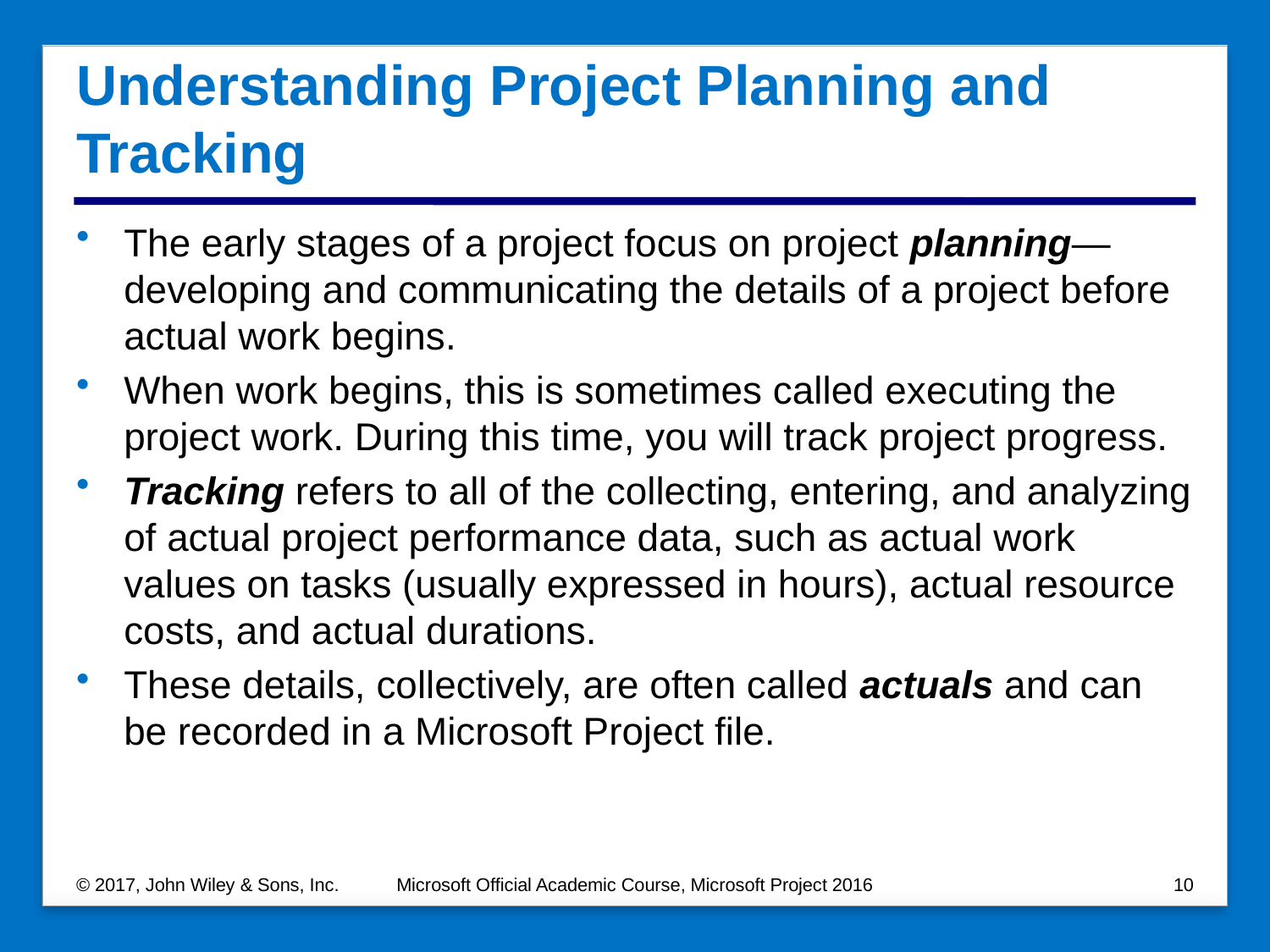

# Understanding Project Planning and Tracking
The early stages of a project focus on project planning—developing and communicating the details of a project before actual work begins.
When work begins, this is sometimes called executing the project work. During this time, you will track project progress.
Tracking refers to all of the collecting, entering, and analyzing of actual project performance data, such as actual work values on tasks (usually expressed in hours), actual resource costs, and actual durations.
These details, collectively, are often called actuals and can be recorded in a Microsoft Project file.
© 2017, John Wiley & Sons, Inc.
Microsoft Official Academic Course, Microsoft Project 2016
10